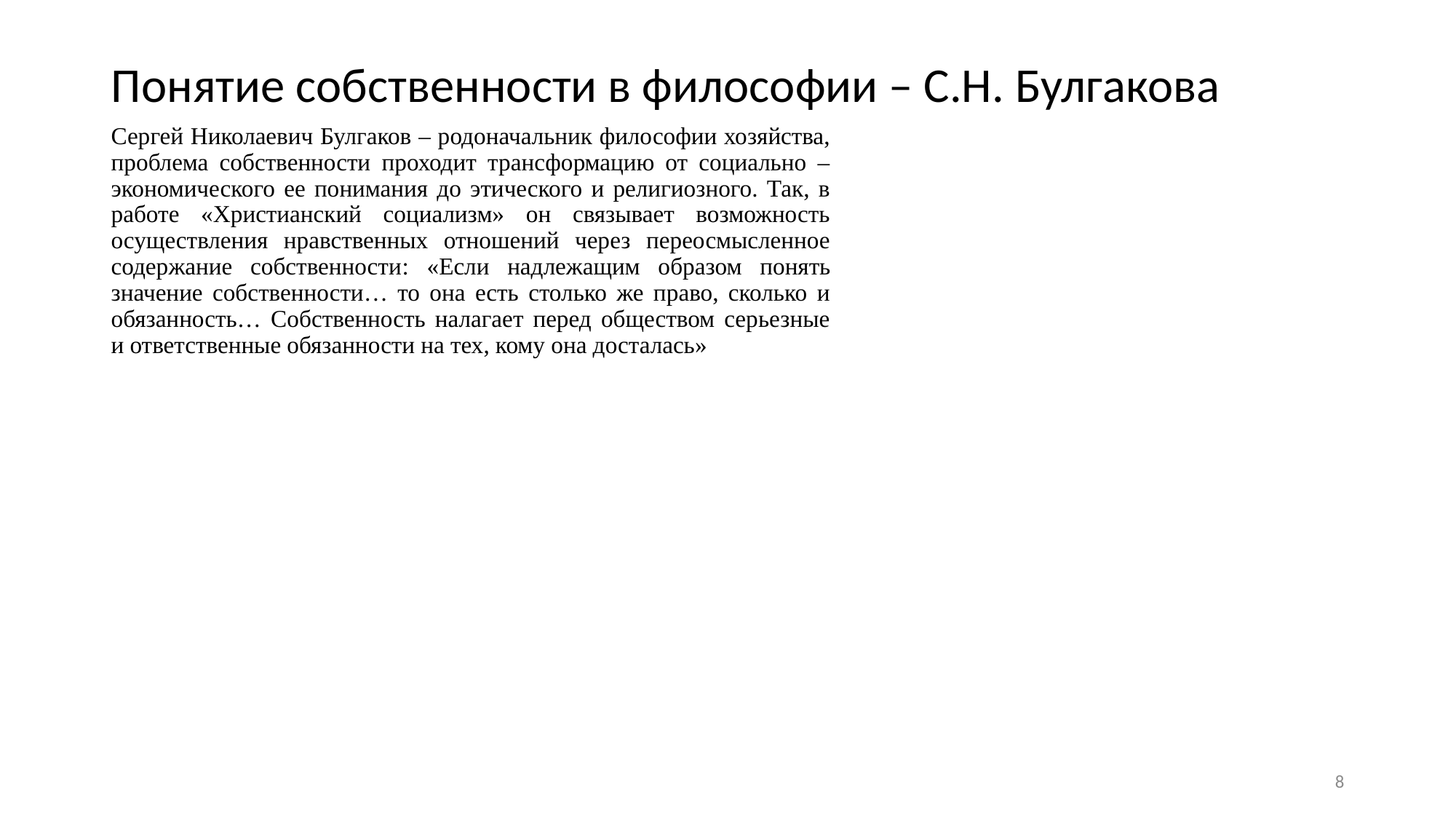

# Понятие собственности в философии – С.Н. Булгакова
Сергей Николаевич Булгаков – родоначальник философии хозяйства, проблема собственности проходит трансформацию от социально – экономического ее понимания до этического и религиозного. Так, в работе «Христианский социализм» он связывает возможность осуществления нравственных отношений через переосмысленное содержание собственности: «Если надлежащим образом понять значение собственности… то она есть столько же право, сколько и обязанность… Собственность налагает перед обществом серьезные и ответственные обязанности на тех, кому она досталась»
8